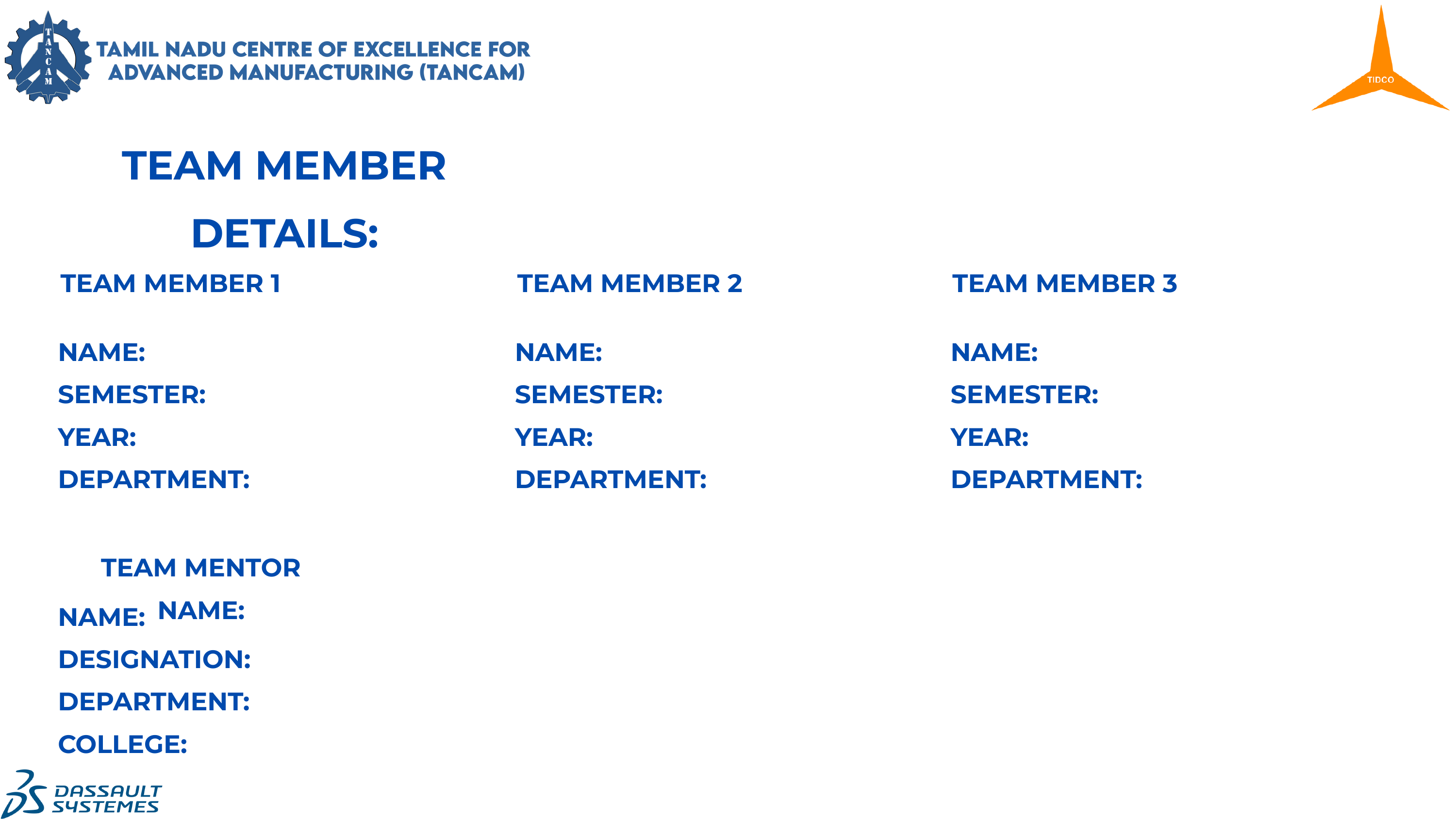

TEAM MEMBER DETAILS:
TEAM MEMBER 1
TEAM MEMBER 2
TEAM MEMBER 3
NAME:
SEMESTER:
YEAR:
DEPARTMENT:
NAME:
SEMESTER:
YEAR:
DEPARTMENT:
NAME:
SEMESTER:
YEAR:
DEPARTMENT:
TEAM MENTOR NAME:
NAME:
DESIGNATION:
DEPARTMENT:
COLLEGE: